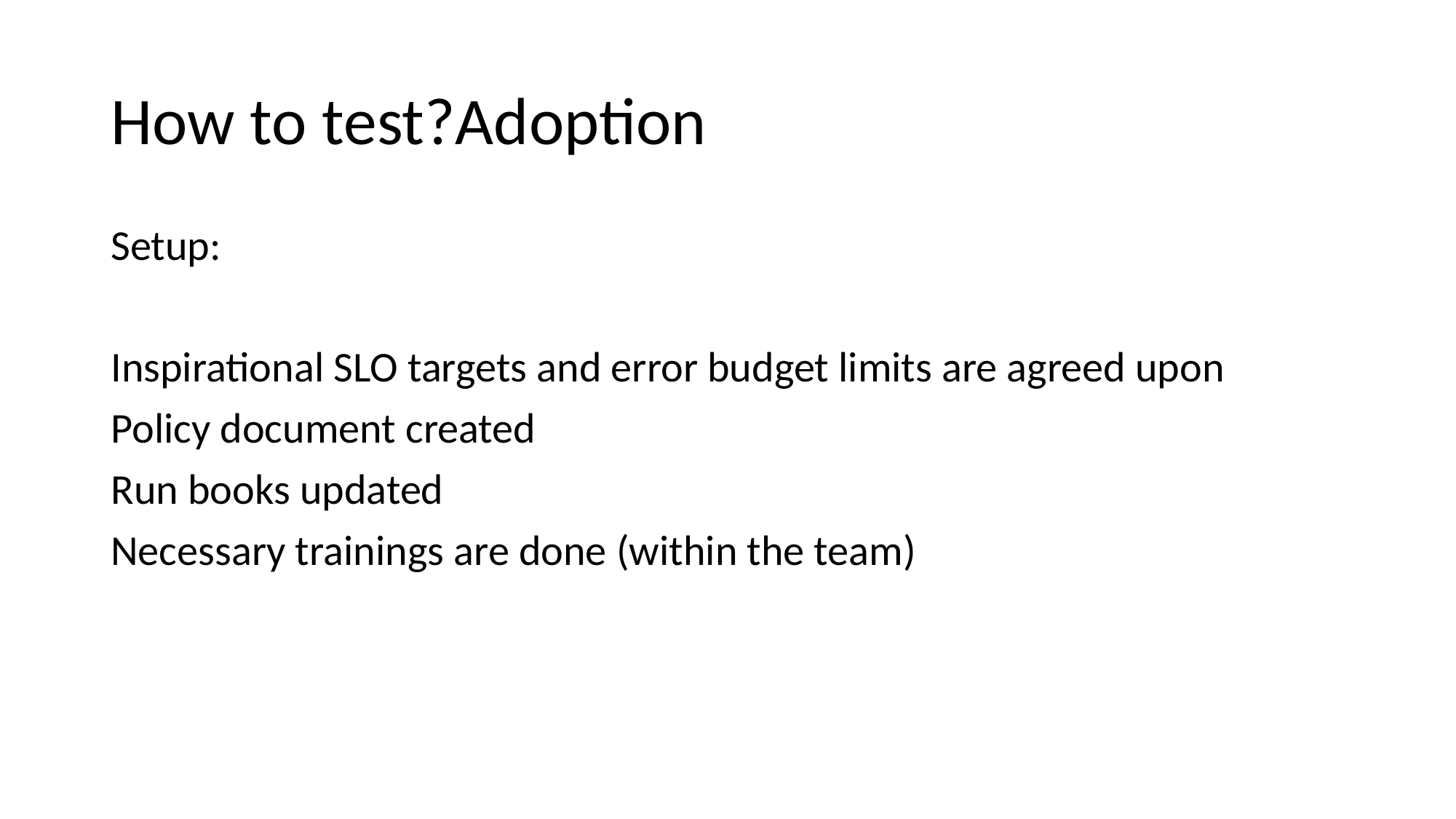

# How to test?Adoption
Setup:

Inspirational SLO targets and error budget limits are agreed upon
Policy document created
Run books updated
Necessary trainings are done (within the team)